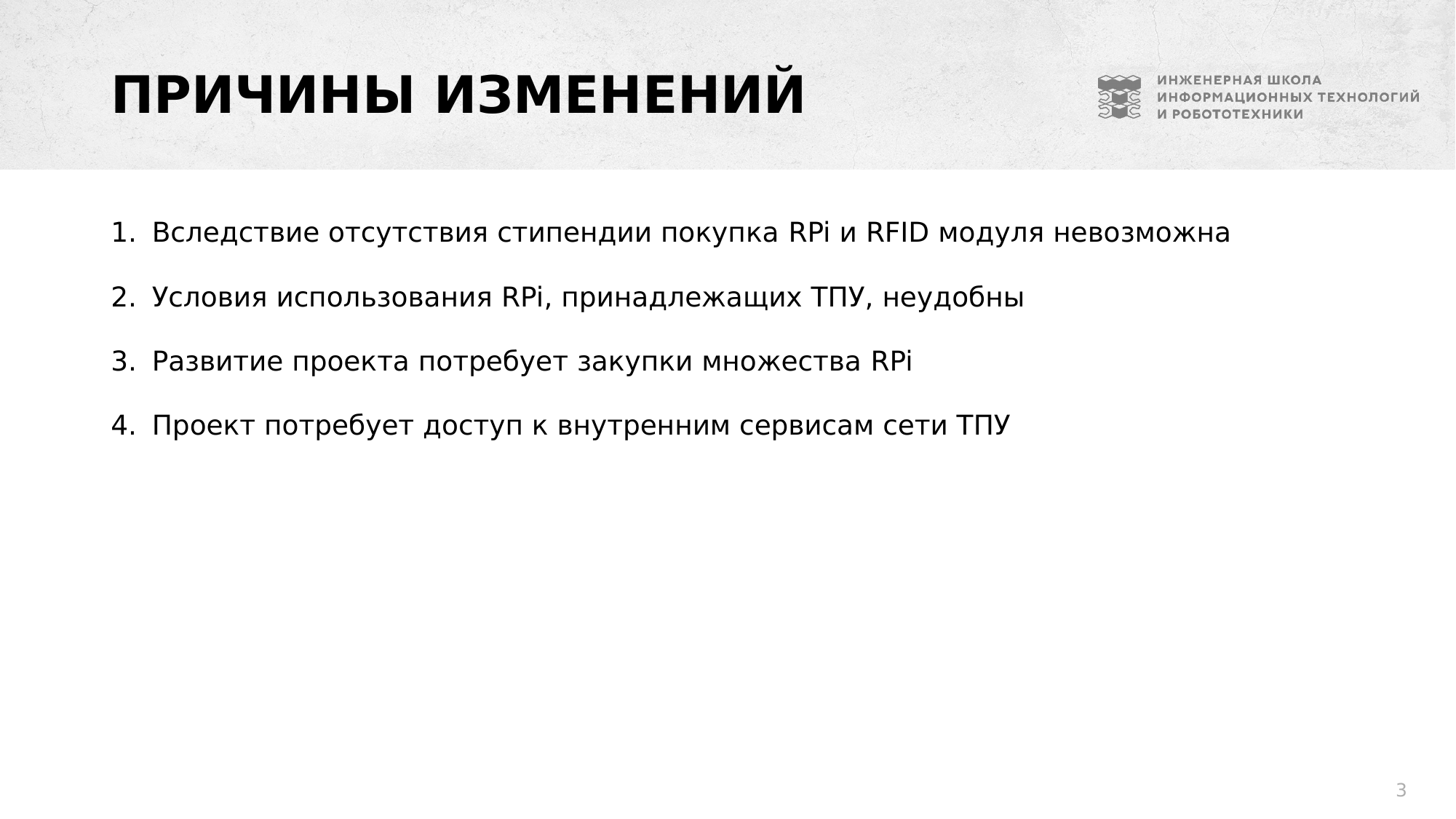

# Причины изменений
Вследствие отсутствия стипендии покупка RPi и RFID модуля невозможна
Условия использования RPi, принадлежащих ТПУ, неудобны
Развитие проекта потребует закупки множества RPi
Проект потребует доступ к внутренним сервисам сети ТПУ

3